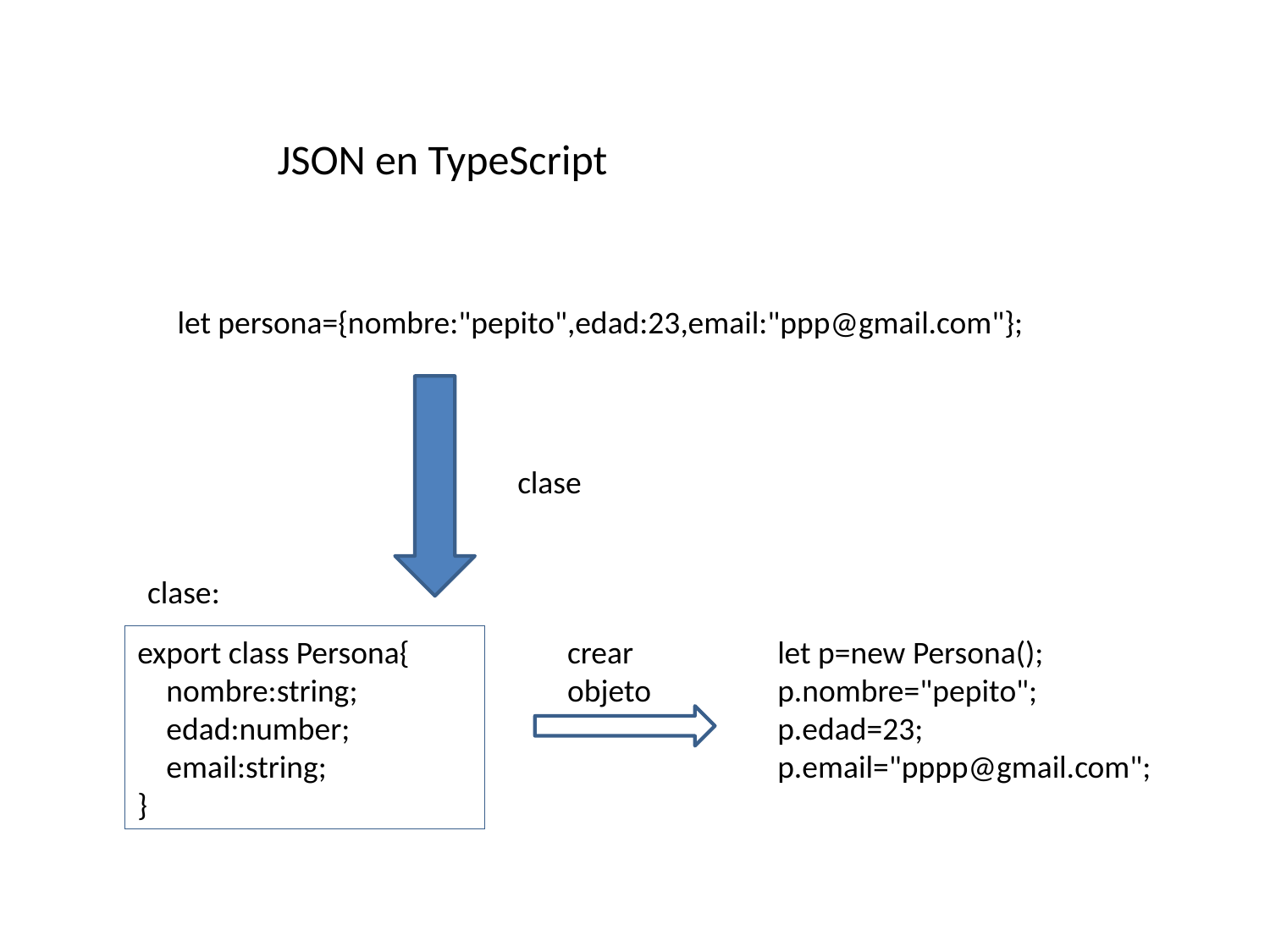

JSON en TypeScript
let persona={nombre:"pepito",edad:23,email:"ppp@gmail.com"};

clase
clase:
export class Persona{
    nombre:string;
    edad:number;
    email:string;
}
crear objeto
let p=new Persona();
p.nombre="pepito";
p.edad=23;
p.email="pppp@gmail.com";